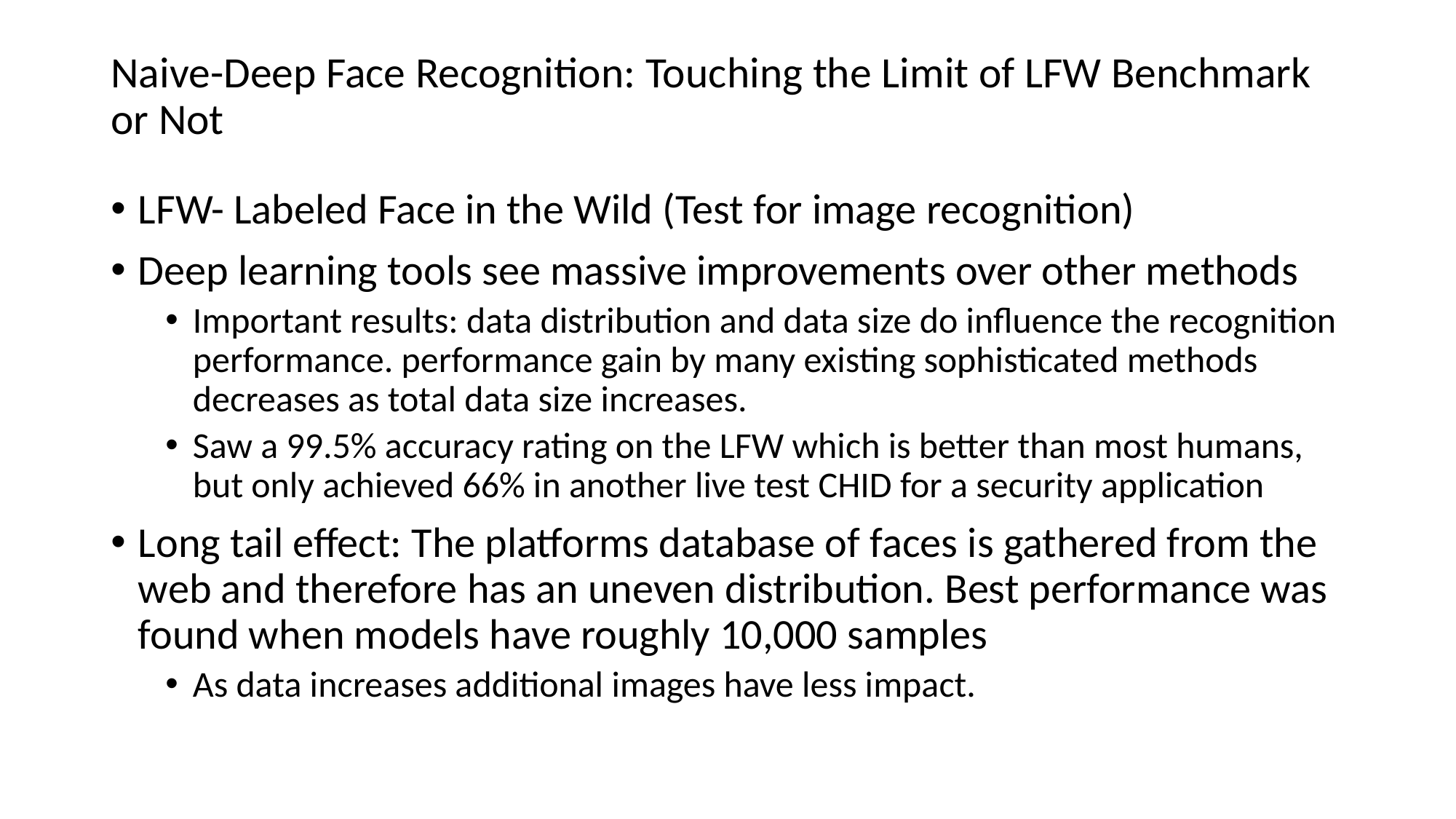

# Naive-Deep Face Recognition: Touching the Limit of LFW Benchmark or Not
LFW- Labeled Face in the Wild (Test for image recognition)
Deep learning tools see massive improvements over other methods
Important results: data distribution and data size do influence the recognition performance. performance gain by many existing sophisticated methods decreases as total data size increases.
Saw a 99.5% accuracy rating on the LFW which is better than most humans, but only achieved 66% in another live test CHID for a security application
Long tail effect: The platforms database of faces is gathered from the web and therefore has an uneven distribution. Best performance was found when models have roughly 10,000 samples
As data increases additional images have less impact.